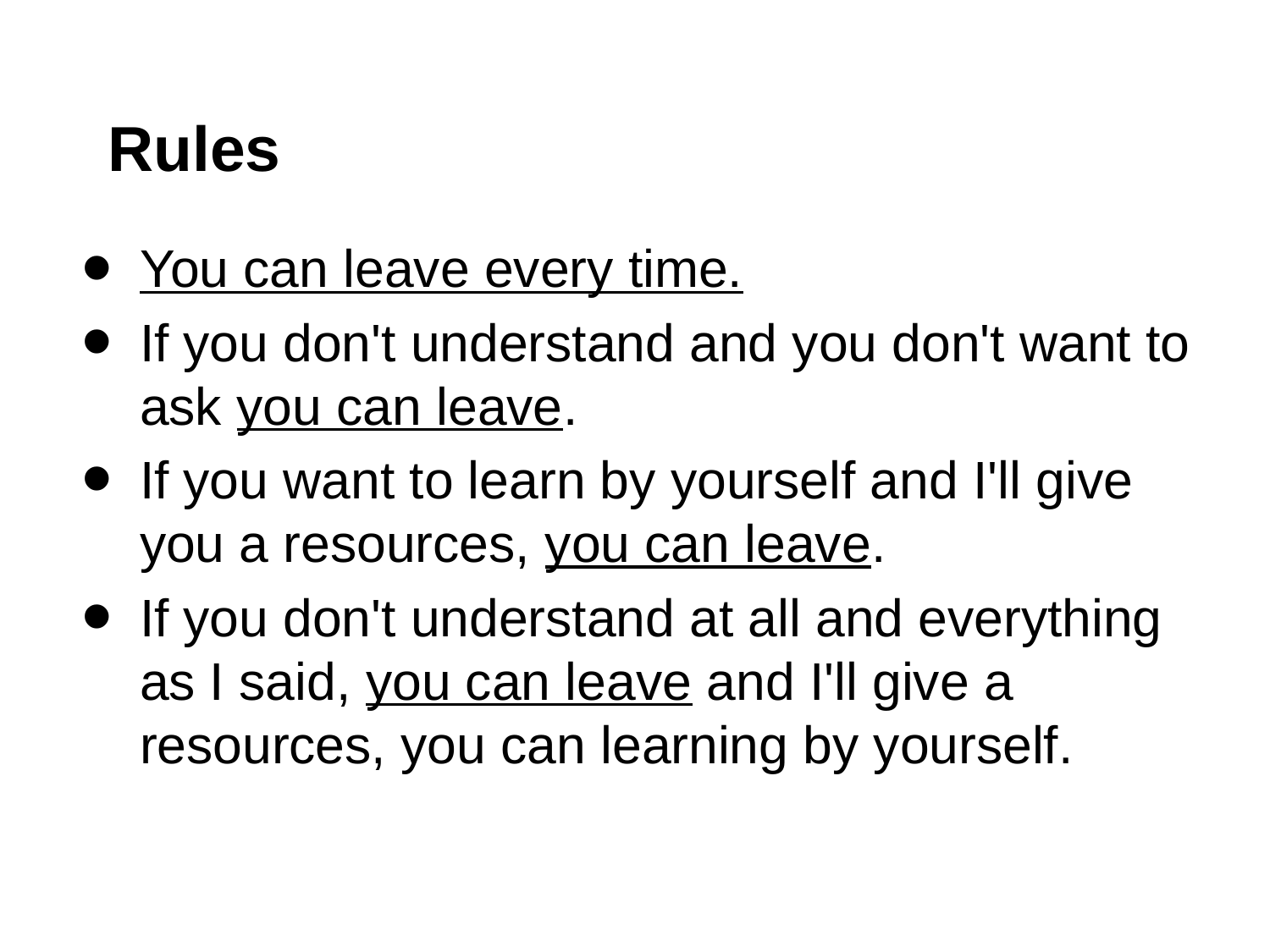

# Rules
You can leave every time.
If you don't understand and you don't want to ask you can leave.
If you want to learn by yourself and I'll give you a resources, you can leave.
If you don't understand at all and everything as I said, you can leave and I'll give a resources, you can learning by yourself.